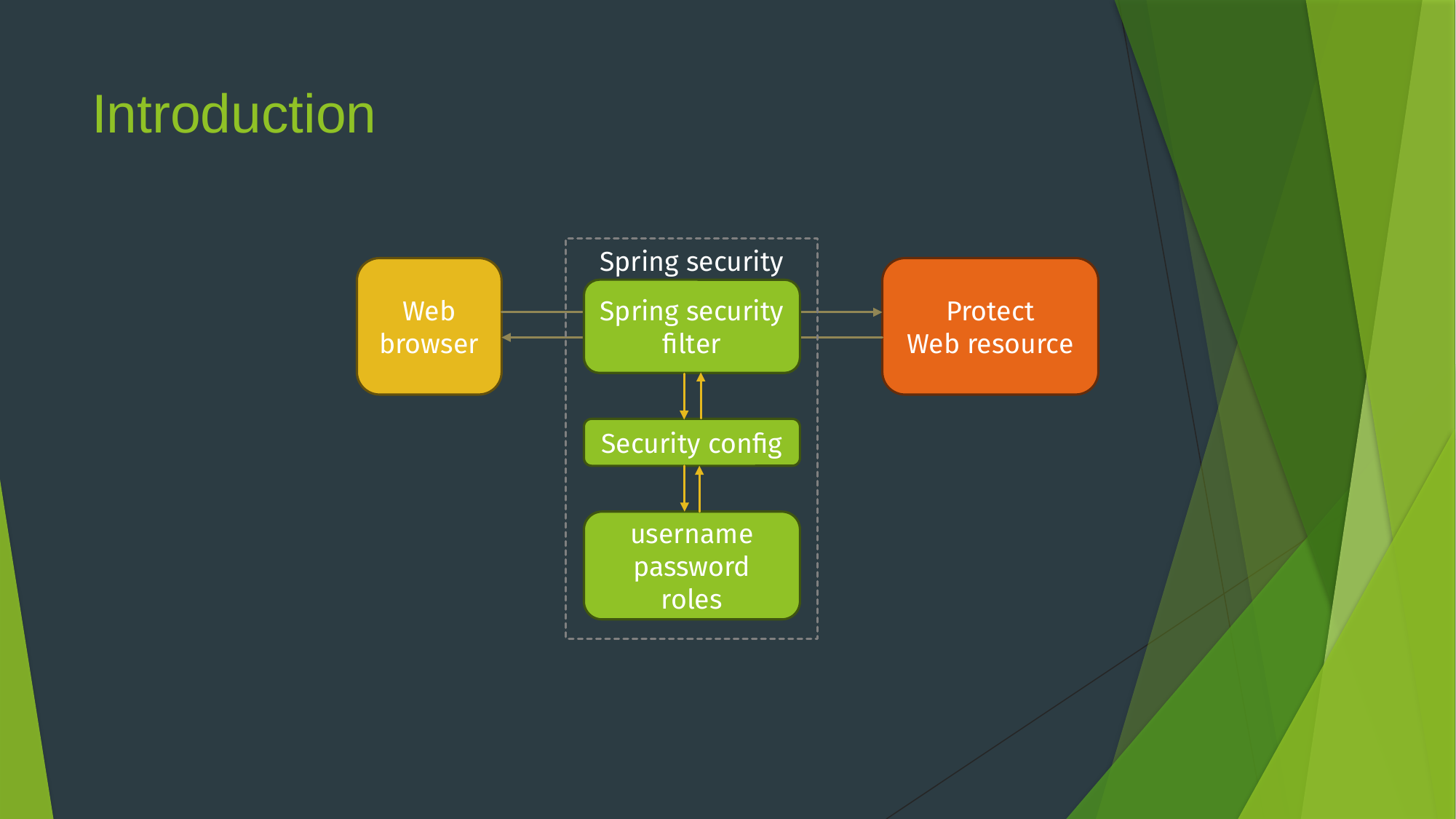

# Introduction
Spring security
Web browser
Protect
Web resource
Spring security filter
Security config
username
password
roles